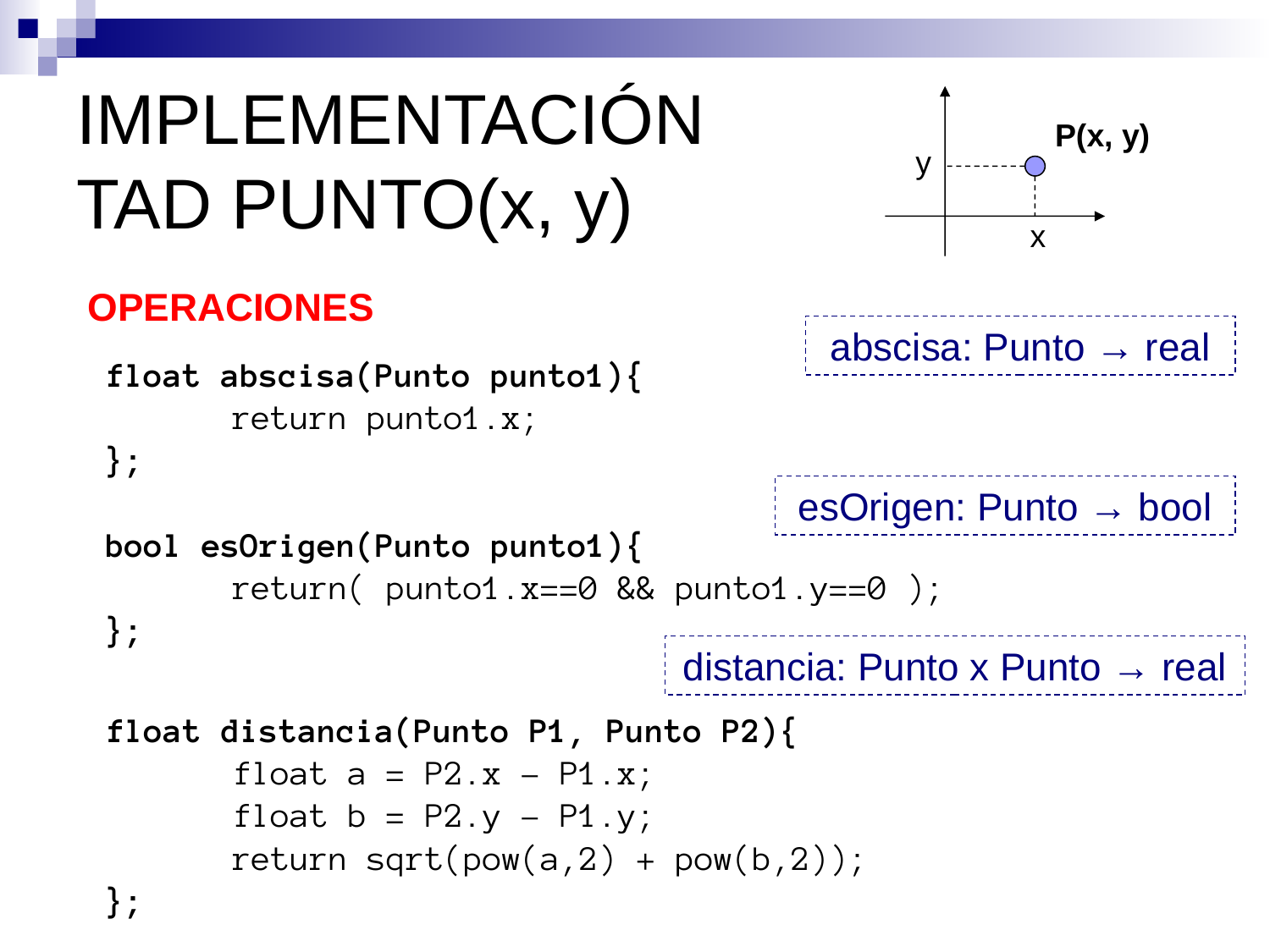

# IMPLEMENTACIÓN TAD PUNTO(x, y)

P(x, y)
y

x

OPERACIONES
abscisa: Punto → real
float abscisa(Punto punto1){
	return punto1.x;
};
esOrigen: Punto → bool
bool esOrigen(Punto punto1){
	return( punto1.x==0 && punto1.y==0 );
};
distancia: Punto x Punto → real
float distancia(Punto P1, Punto P2){
	float a = P2.x – P1.x;
	float b = P2.y – P1.y;
	return sqrt(pow(a,2) + pow(b,2));
};